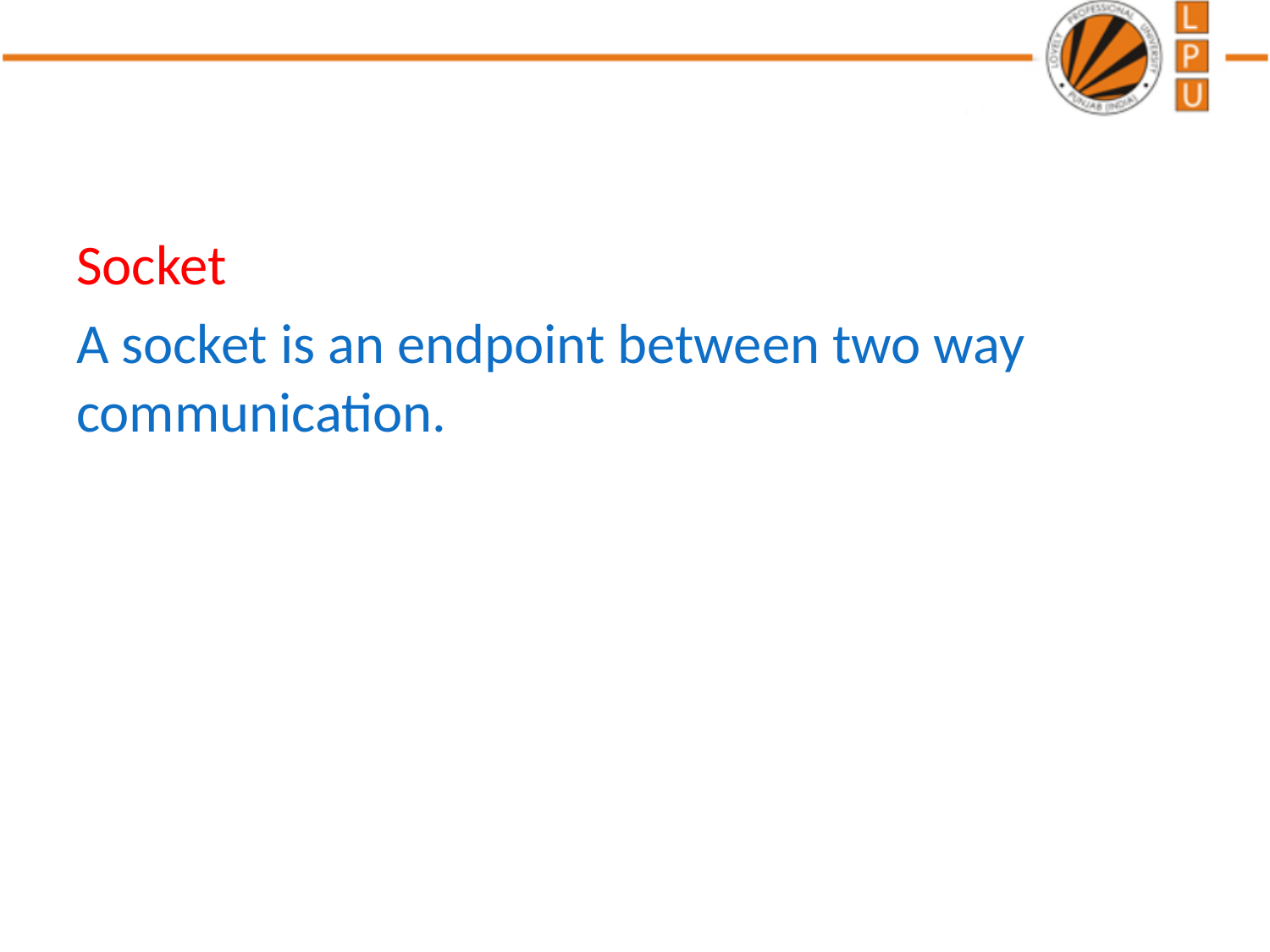

#
Socket
A socket is an endpoint between two way communication.